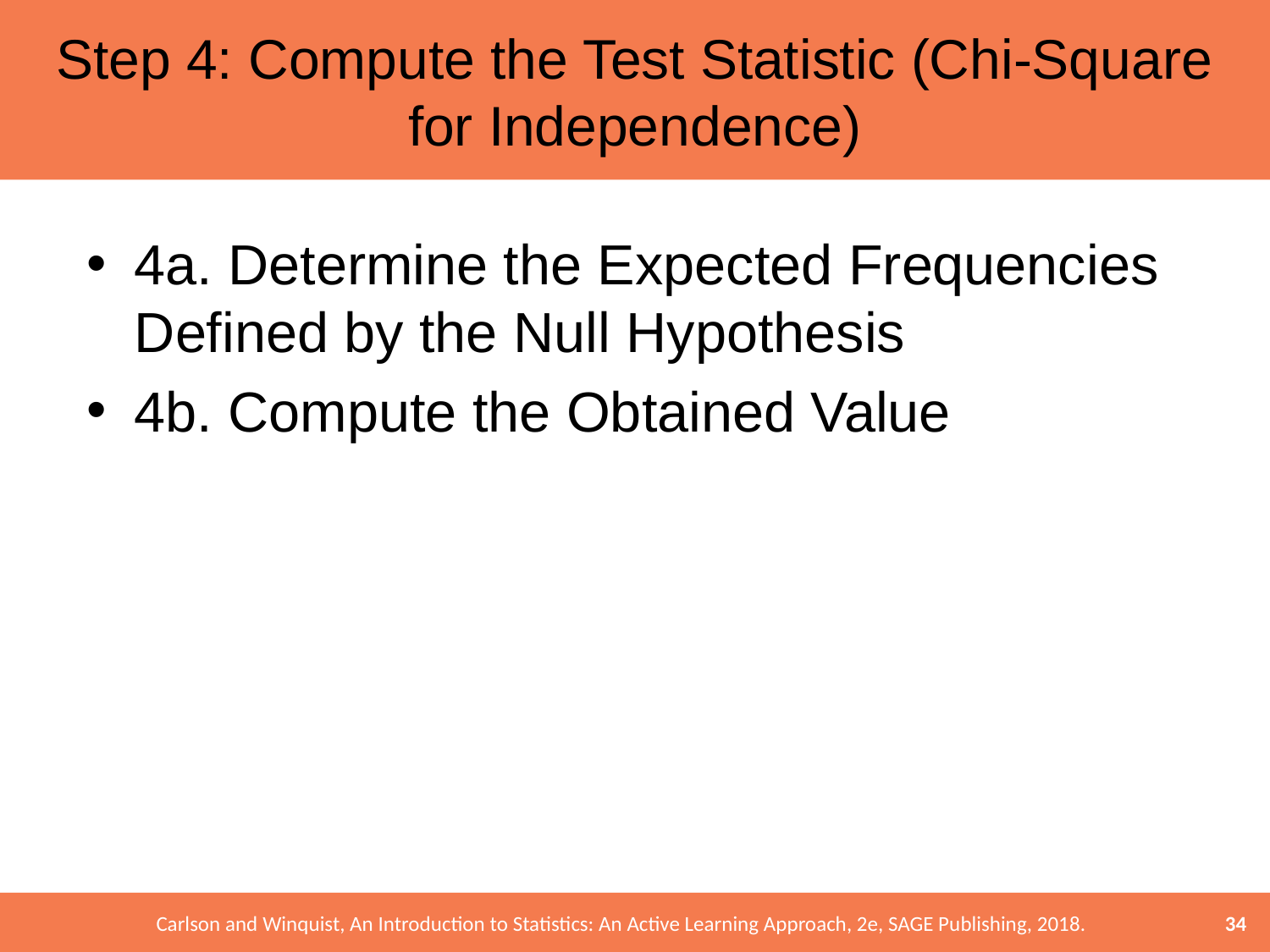

# Step 4: Compute the Test Statistic (Chi-Square for Independence)
4a. Determine the Expected Frequencies Defined by the Null Hypothesis
4b. Compute the Obtained Value

34
Carlson and Winquist, An Introduction to Statistics: An Active Learning Approach, 2e, SAGE Publishing, 2018.